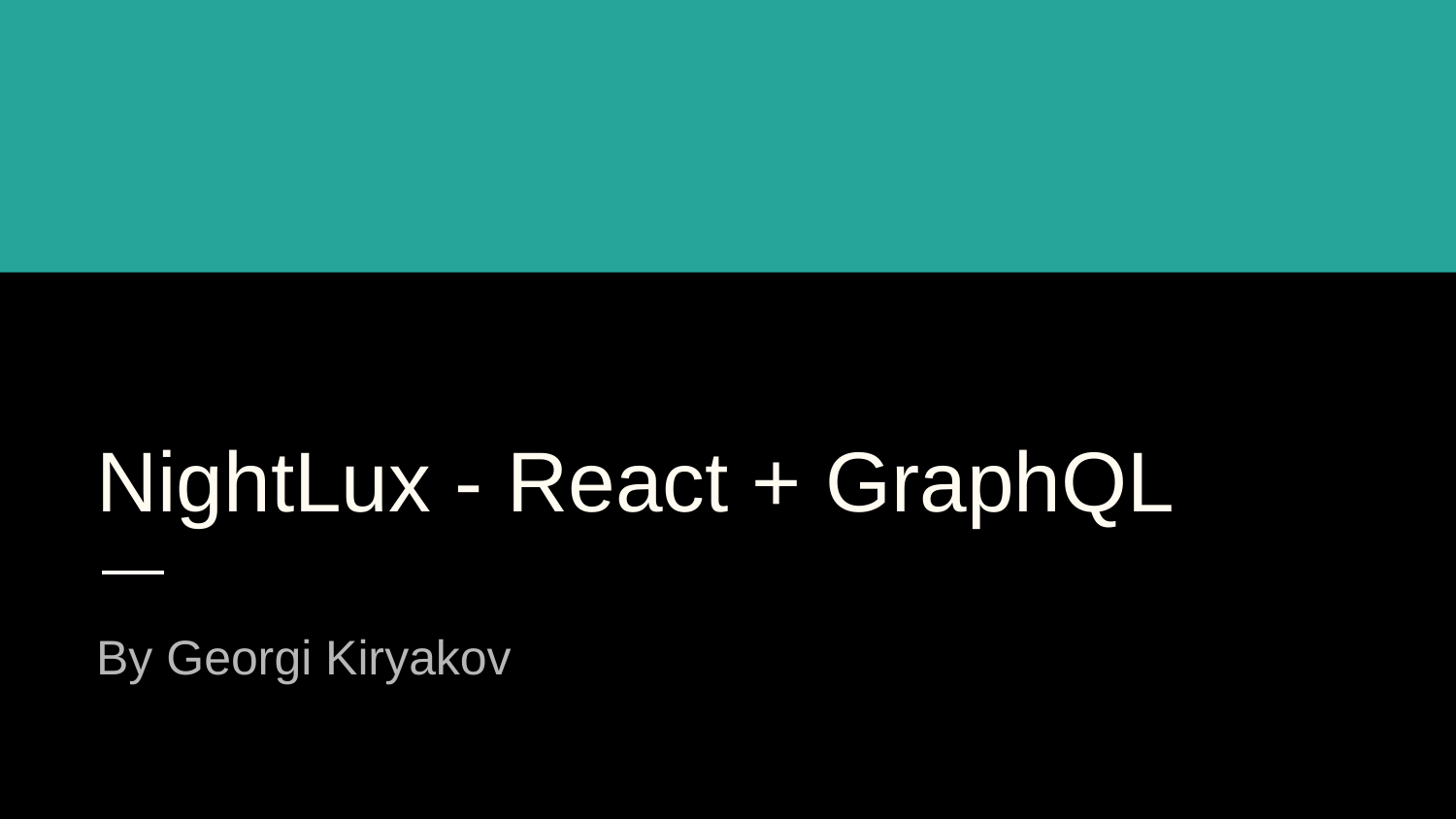

# NightLux - React + GraphQL
By Georgi Kiryakov